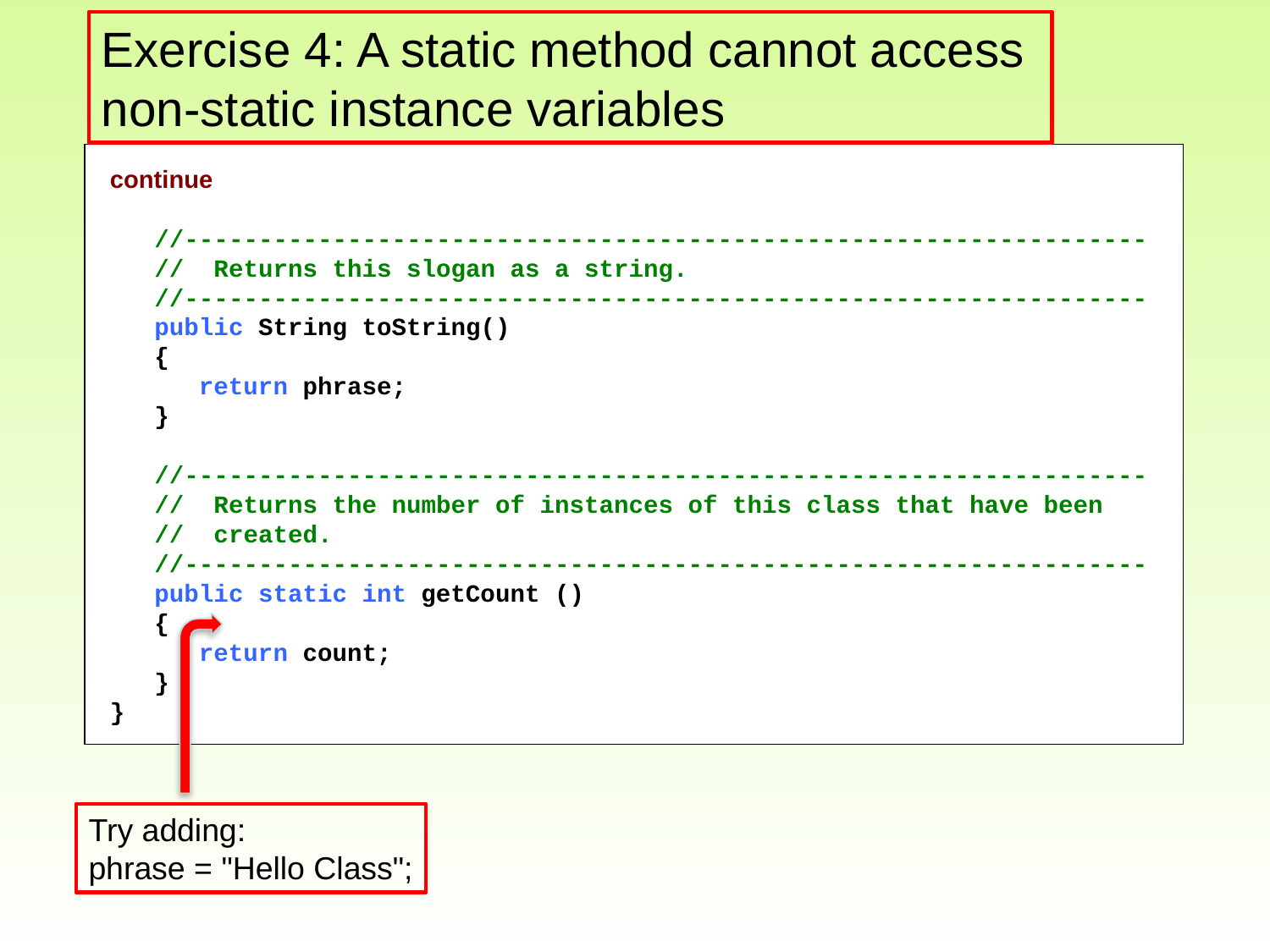

Exercise 4: A static method cannot access
non-static instance variables
continue

   //-----------------------------------------------------------------
   //  Returns this slogan as a string.
   //-----------------------------------------------------------------
   public String toString()
   {
      return phrase;
   }

   //-----------------------------------------------------------------
   //  Returns the number of instances of this class that have been
   //  created.
   //-----------------------------------------------------------------
   public static int getCount ()
   {
      return count;
   }
}

Try adding:
phrase = "Hello Class";